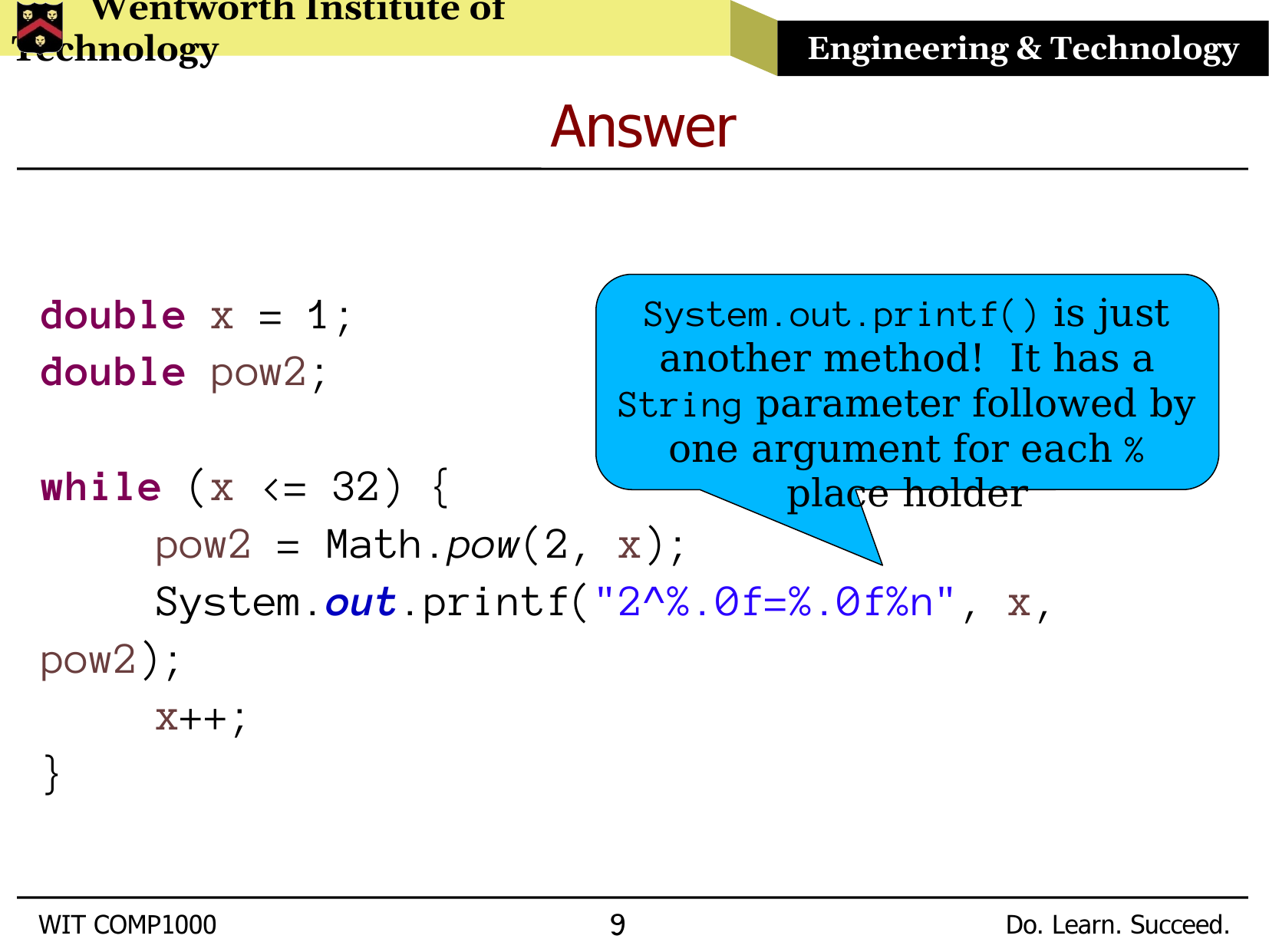

# Answer
double x = 1;
double pow2;

while (x <= 32) {
	pow2 = Math.pow(2, x);
	System.out.printf("2^%.0f=%.0f%n", x, pow2);
	x++;
}
System.out.printf() is just another method!  It has a String parameter followed by one argument for each % place holder